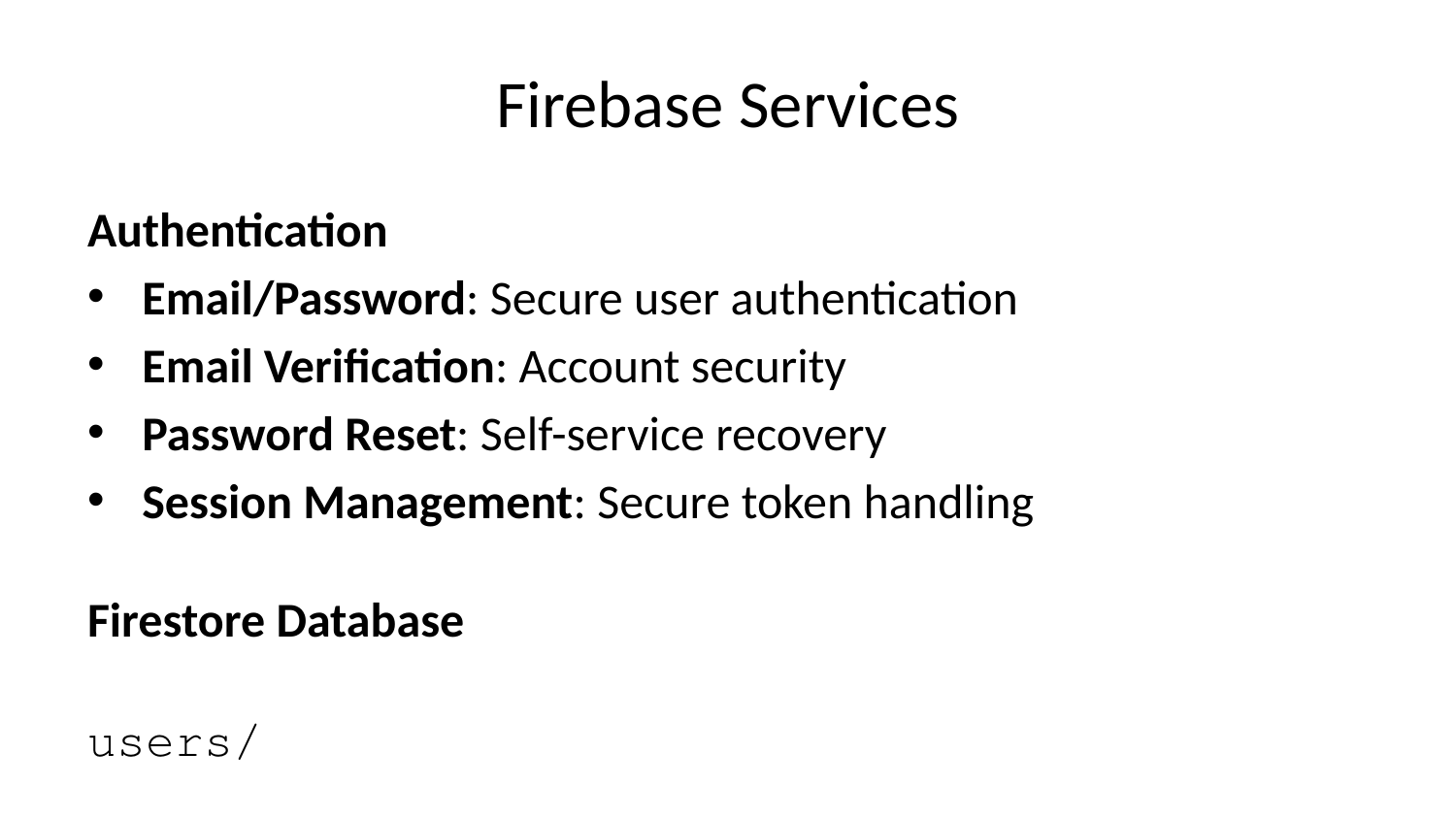

# Firebase Services
Authentication
Email/Password: Secure user authentication
Email Verification: Account security
Password Reset: Self-service recovery
Session Management: Secure token handling
Firestore Database
users/
├── {userId}/
│   ├── profile: { name, email, preferences }
│   ├── health_entries/
│   │   └── {entryId}: { date, metrics, source }
│   ├── social_circle/
│   │   └── {connectionId}: { userId, relationship }
│   └── settings/
│       └── privacy: { sharing, notifications }